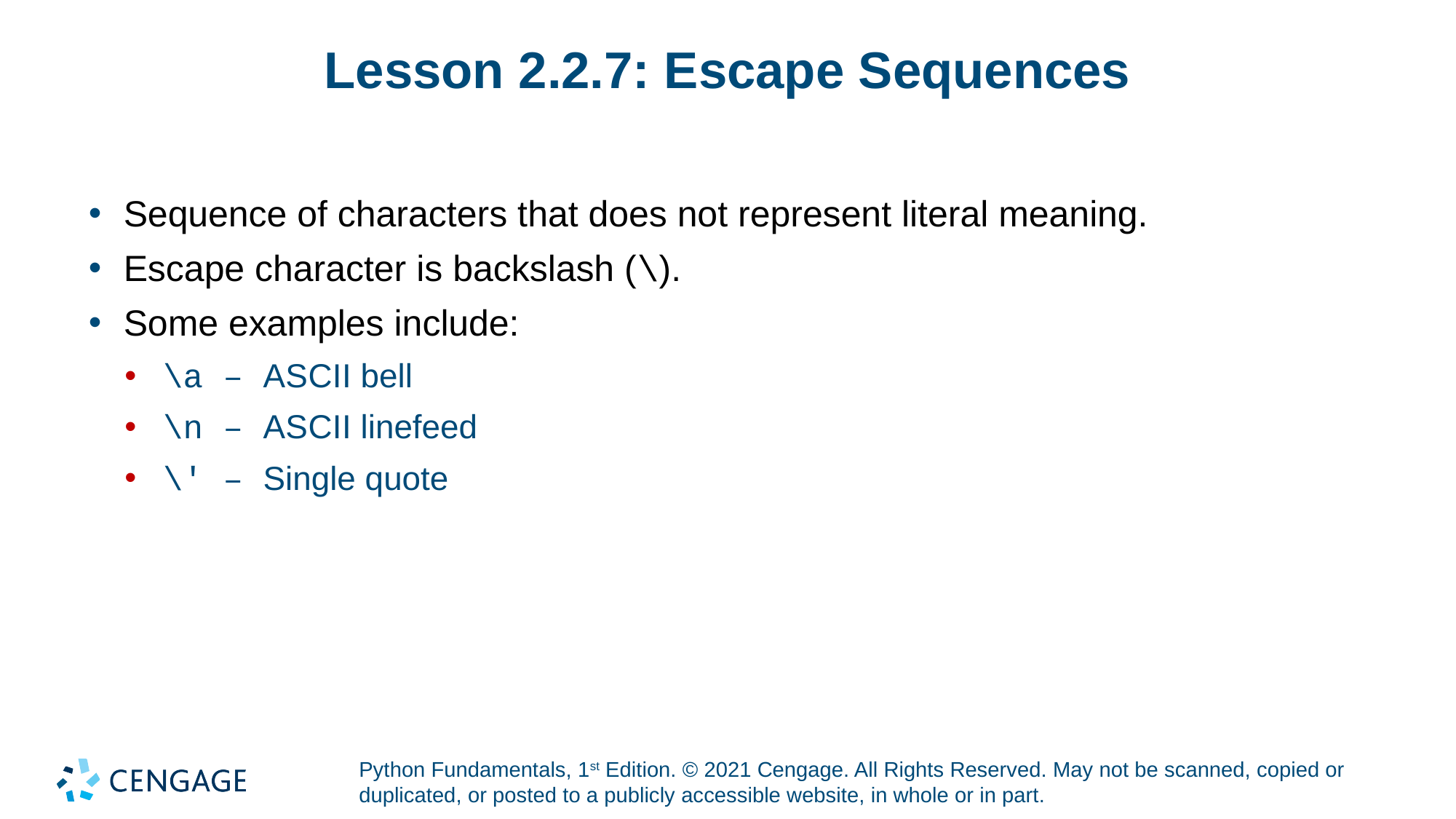

# Lesson 2.2.7: Escape Sequences
Sequence of characters that does not represent literal meaning.
Escape character is backslash (\).
Some examples include:
\a – A S C I I bell
\n – A S C I I linefeed
\' – Single quote